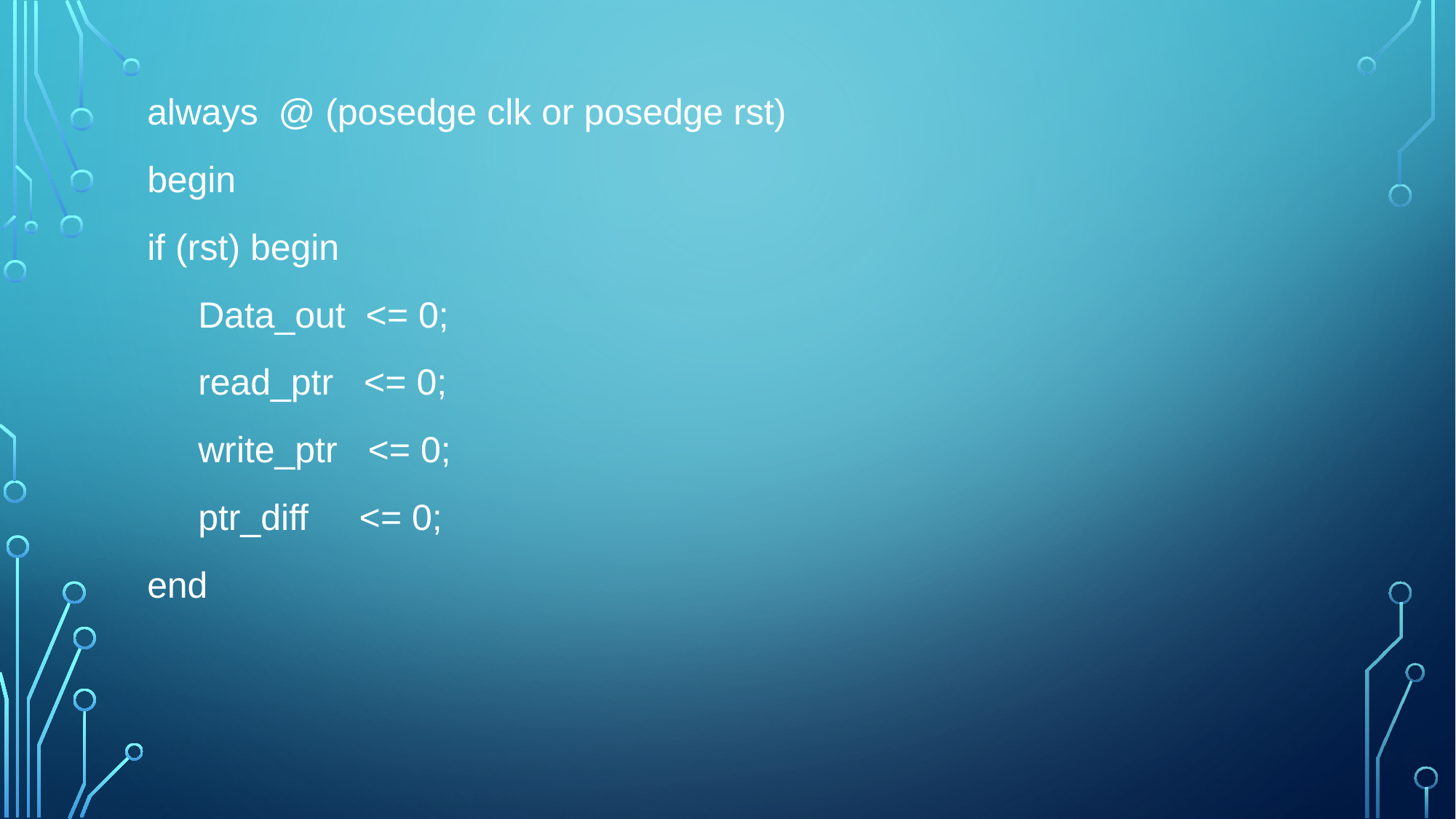

always  @ (posedge clk or posedge rst)
begin
if (rst) begin
     Data_out  <= 0;
     read_ptr   <= 0;
     write_ptr   <= 0;
     ptr_diff     <= 0;
end